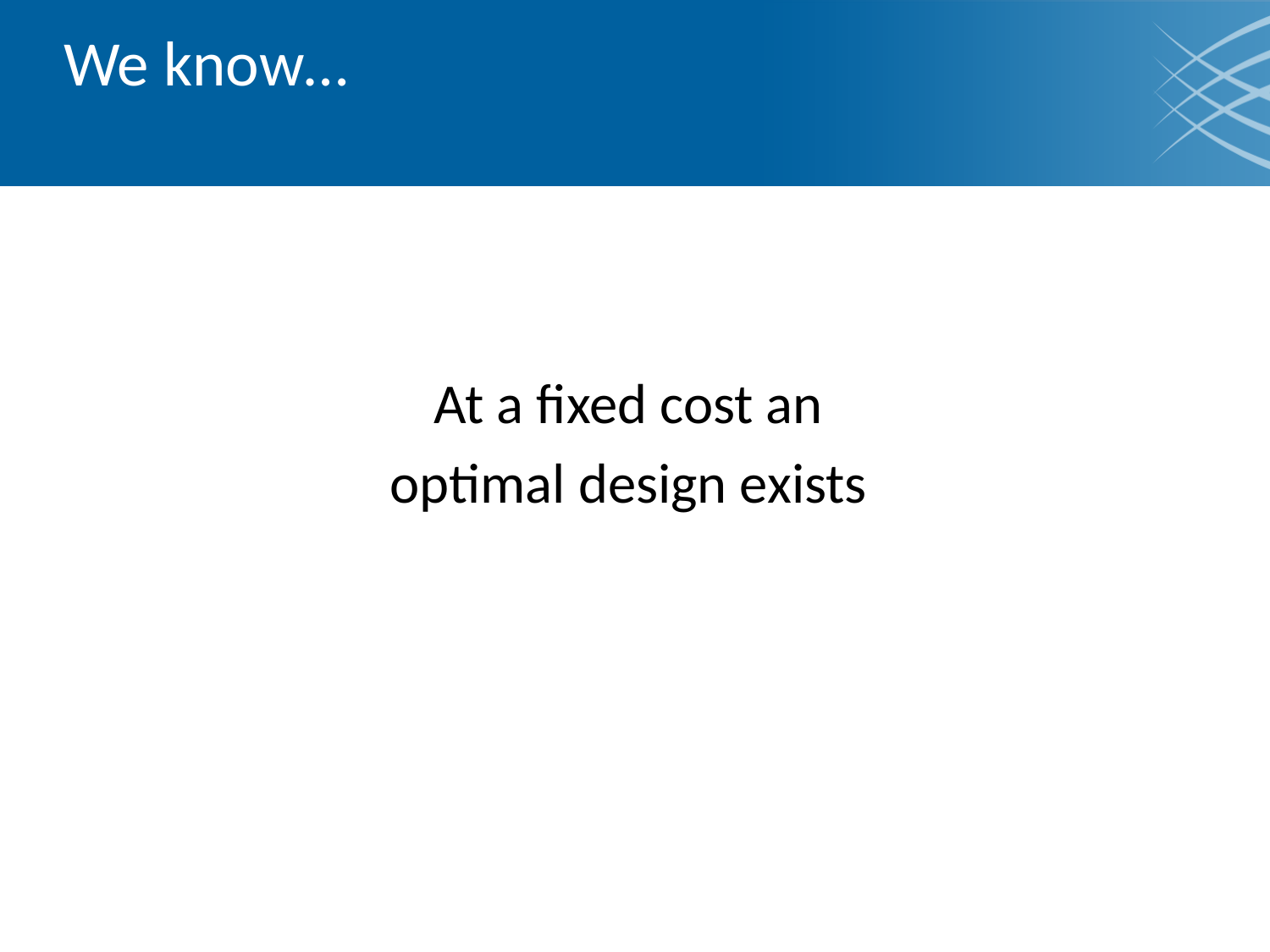

# We know…

At a fixed cost an
optimal design exists